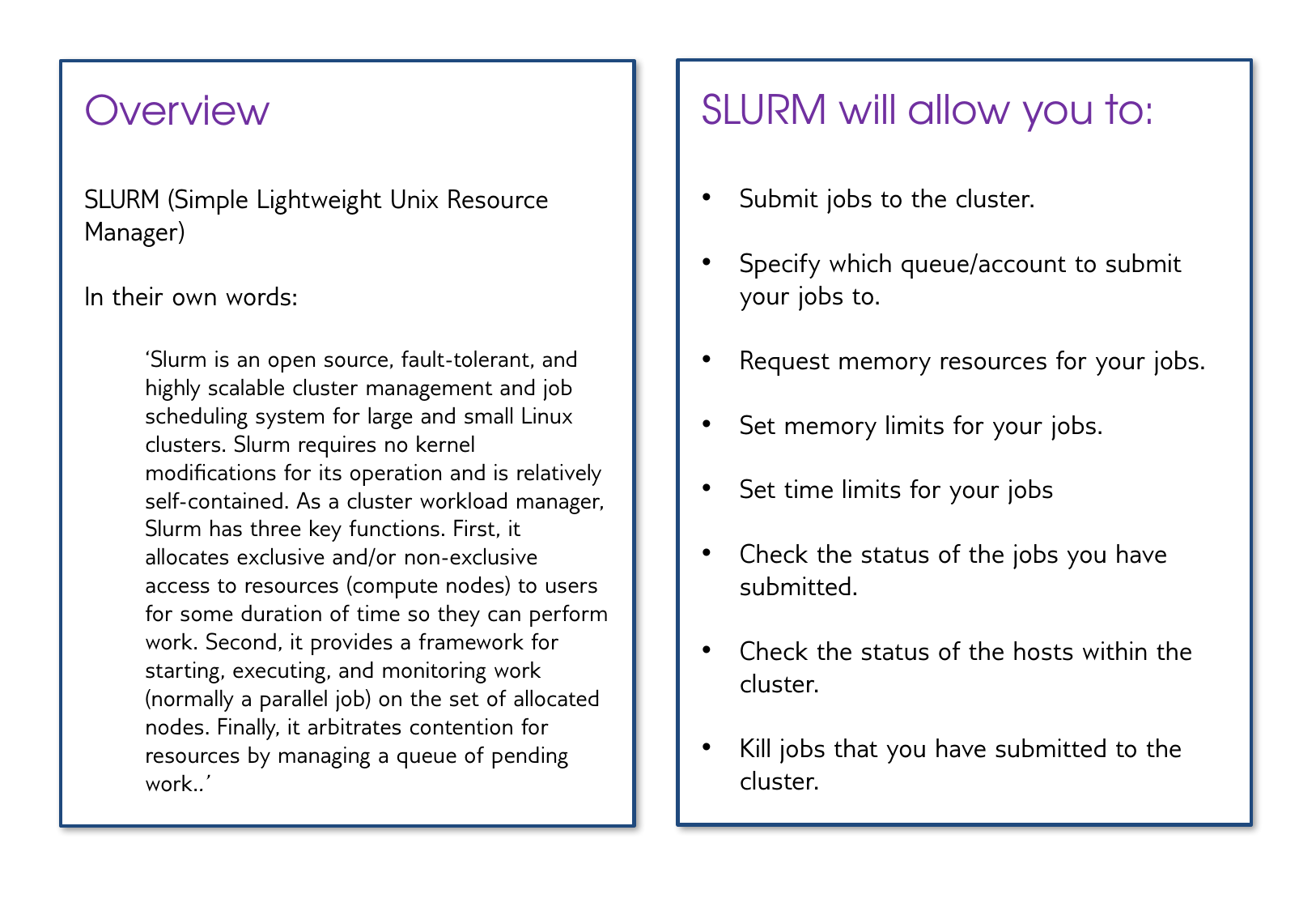

SLURM will allow you to:

Submit jobs to the cluster.

Specify which queue/account to submit your jobs to.

Request memory resources for your jobs.

Set memory limits for your jobs.

Set time limits for your jobs

Check the status of the jobs you have submitted.

Check the status of the hosts within the cluster.

Kill jobs that you have submitted to the cluster.
Overview

SLURM (Simple Lightweight Unix Resource Manager)

In their own words:

‘Slurm is an open source, fault-tolerant, and highly scalable cluster management and job scheduling system for large and small Linux clusters. Slurm requires no kernel modifications for its operation and is relatively self-contained. As a cluster workload manager, Slurm has three key functions. First, it allocates exclusive and/or non-exclusive access to resources (compute nodes) to users for some duration of time so they can perform work. Second, it provides a framework for starting, executing, and monitoring work (normally a parallel job) on the set of allocated nodes. Finally, it arbitrates contention for resources by managing a queue of pending work..’